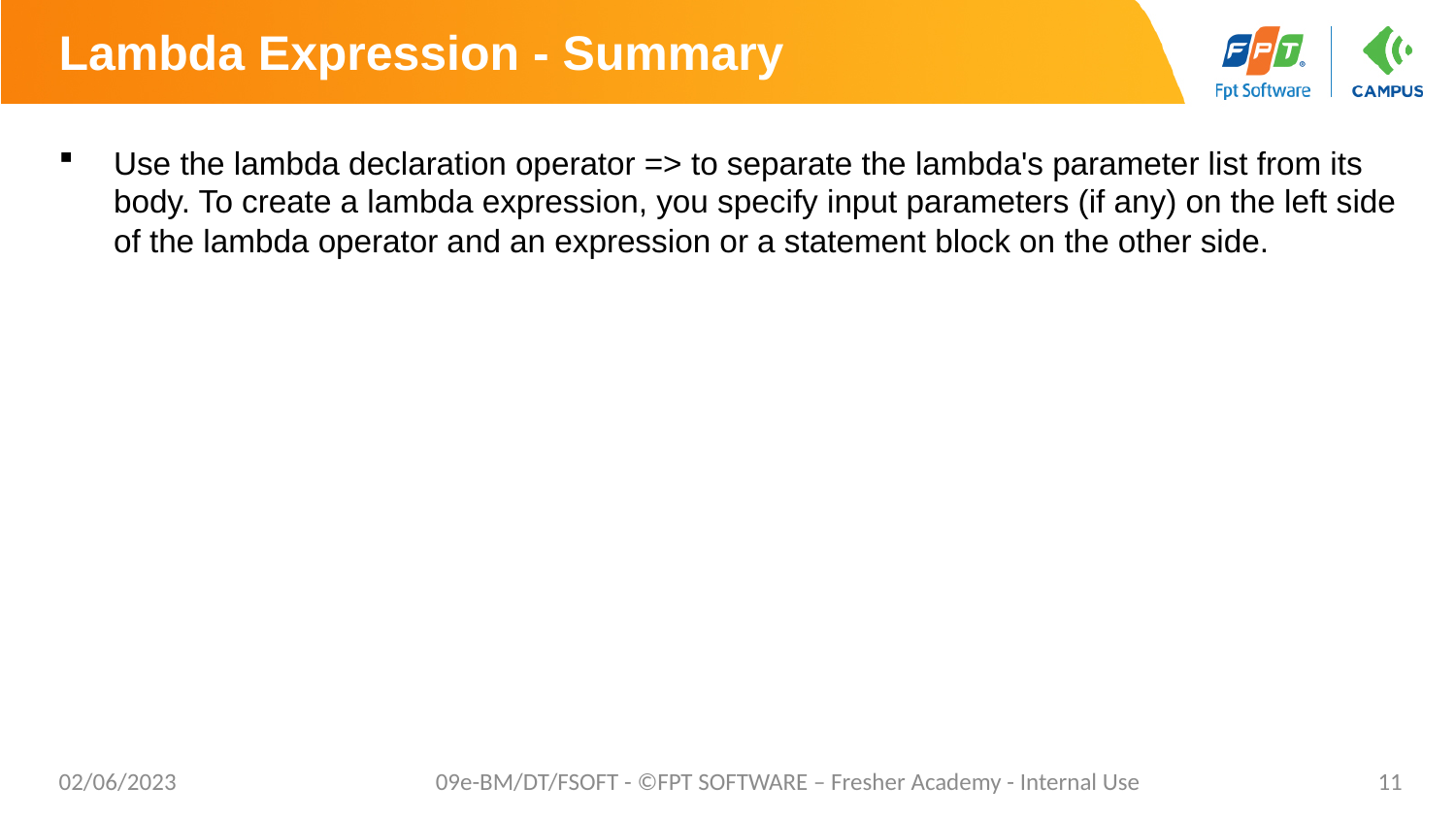

# Lambda Expression - Summary
Use the lambda declaration operator => to separate the lambda's parameter list from its body. To create a lambda expression, you specify input parameters (if any) on the left side of the lambda operator and an expression or a statement block on the other side.
02/06/2023
09e-BM/DT/FSOFT - ©FPT SOFTWARE – Fresher Academy - Internal Use
11